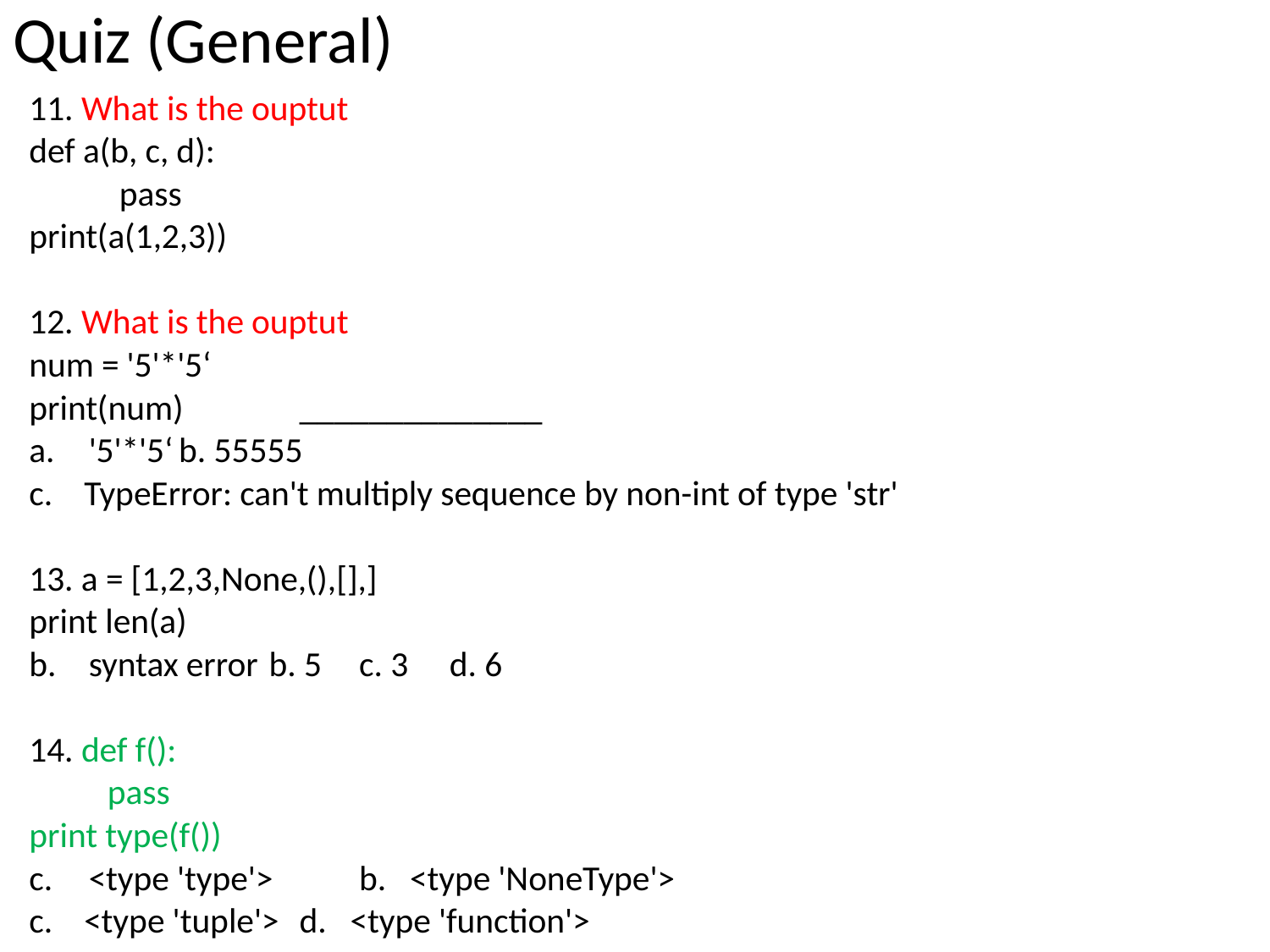

# Quiz (General)
11. What is the ouptut
def a(b, c, d):
	pass
print(a(1,2,3))

12. What is the ouptut
num = '5'*'5‘
print(num)    			______________
'5'*'5‘	b. 55555
c.    TypeError: can't multiply sequence by non-int of type 'str'

13. a = [1,2,3,None,(),[],]
print len(a)
syntax error	b. 5	c. 3	d. 6

14. def f():
          pass
print type(f())
<type 'type'>	b.   <type 'NoneType'>
c.    <type 'tuple'>	d.   <type 'function'>